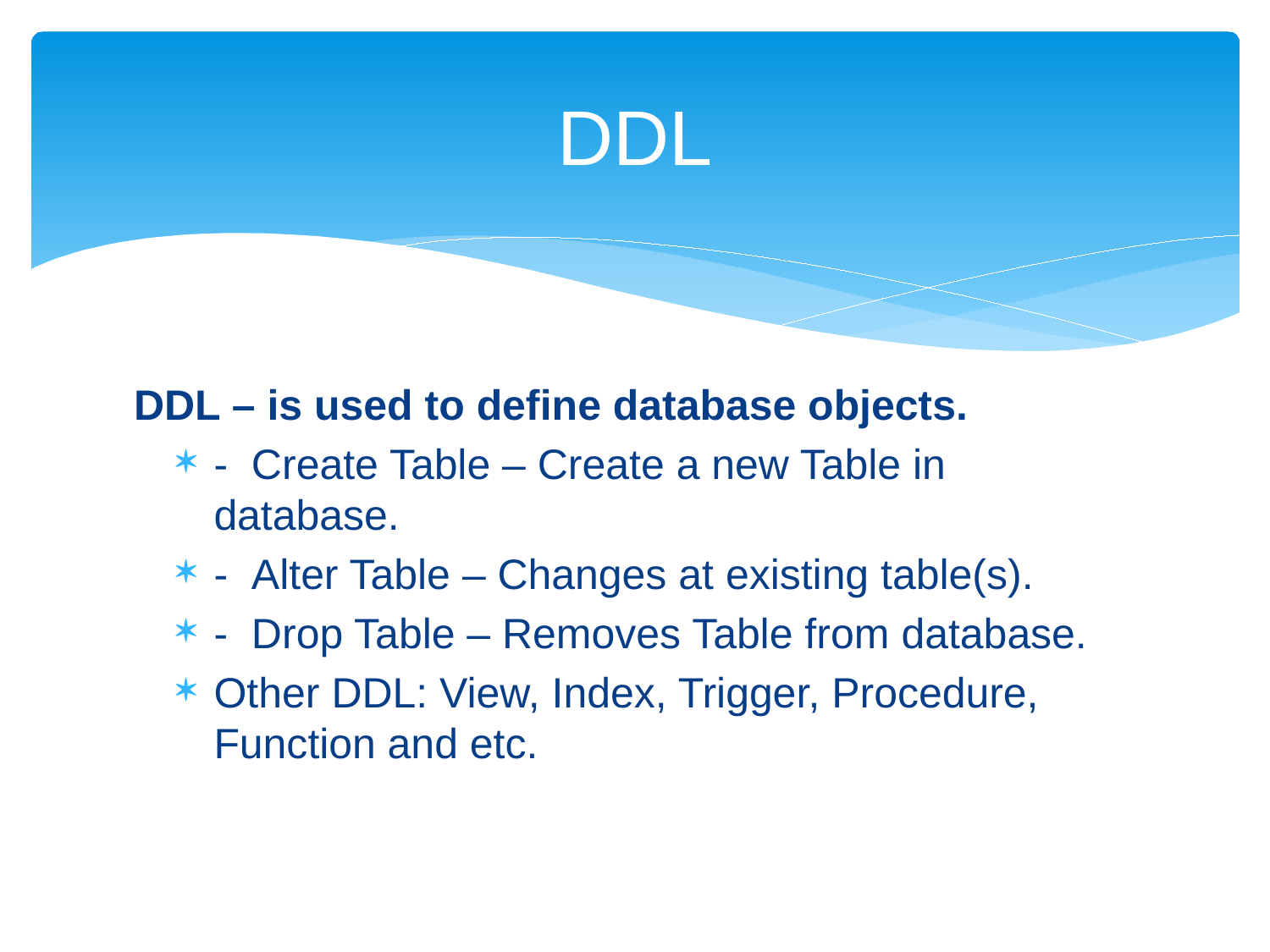

# DDL
DDL – is used to define database objects.
-  Create Table – Create a new Table in database.
-  Alter Table – Changes at existing table(s).
-  Drop Table – Removes Table from database.
Other DDL: View, Index, Trigger, Procedure, Function and etc.